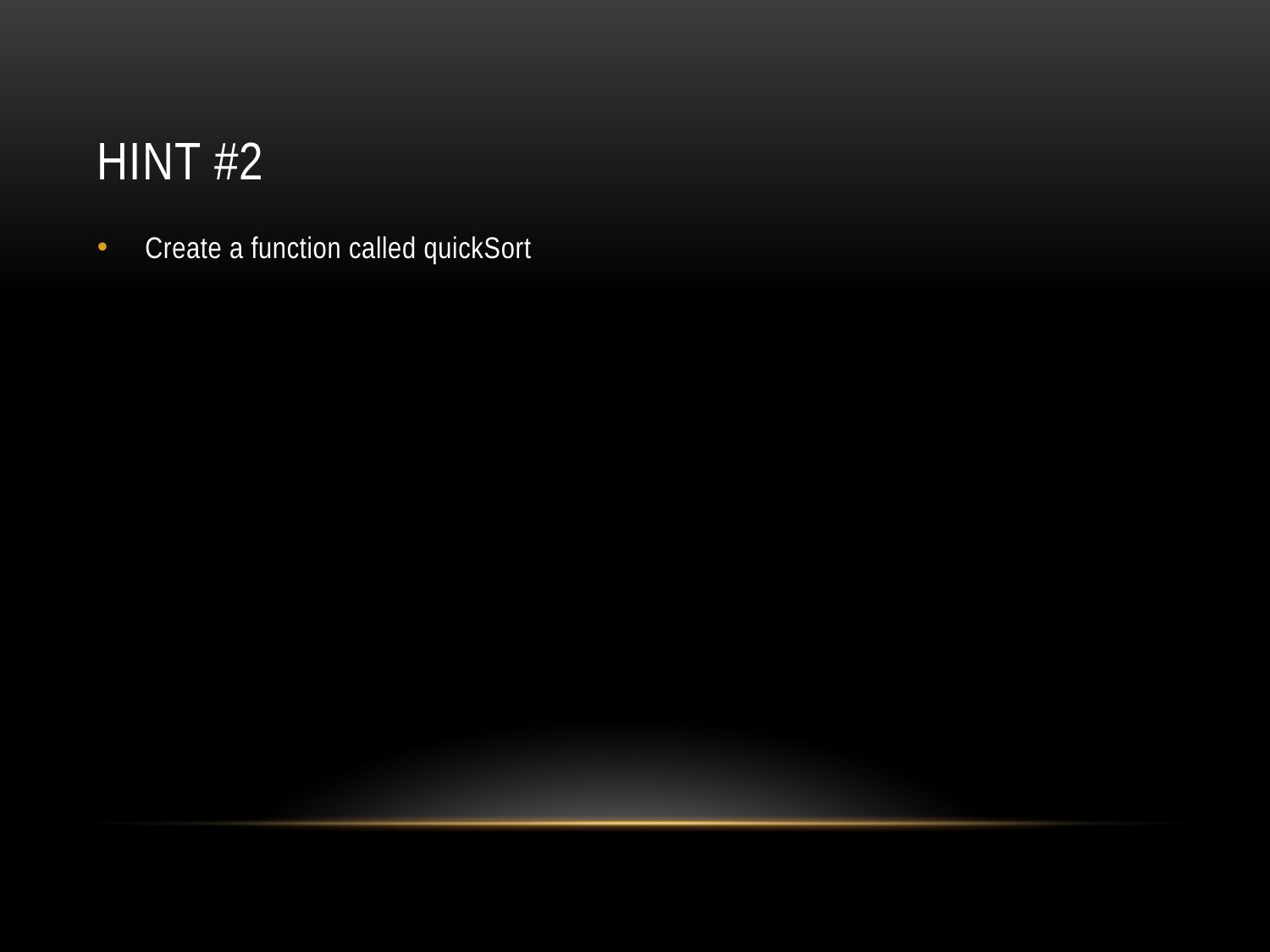

# Hint #2
Create a function called quickSort